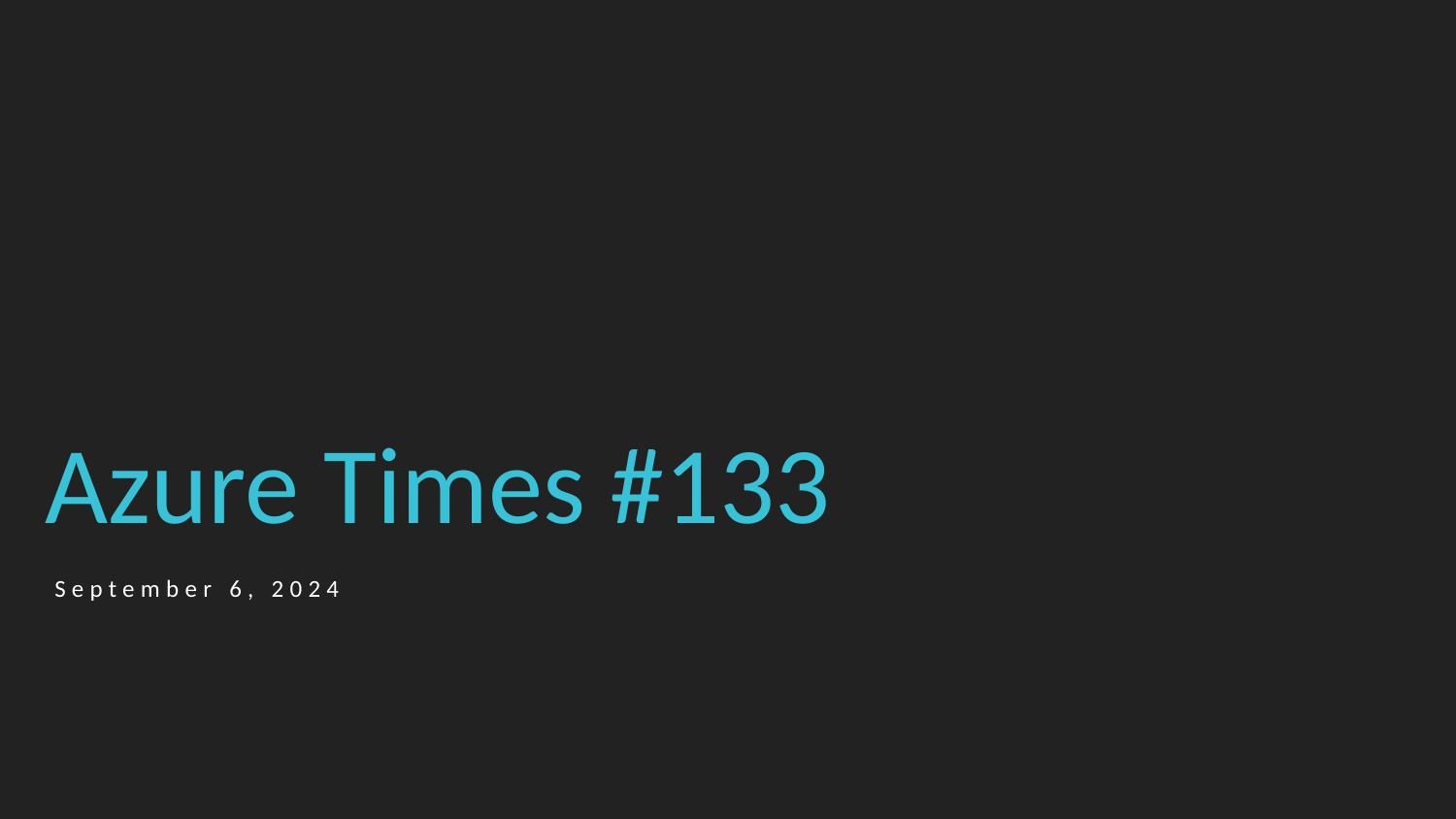

# Azure Times #133
September 6, 2024